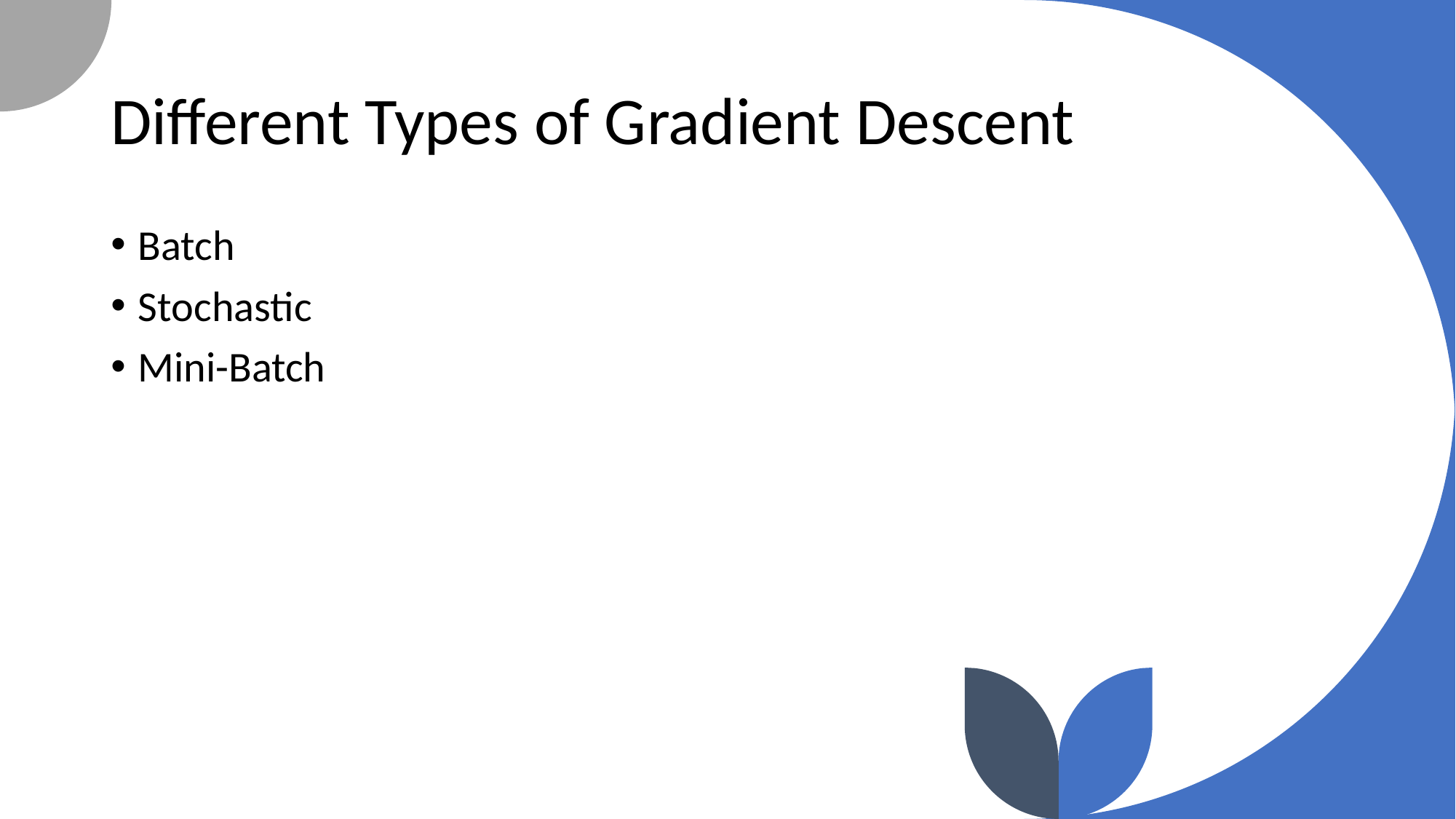

# Different Types of Gradient Descent
Batch
Stochastic
Mini-Batch